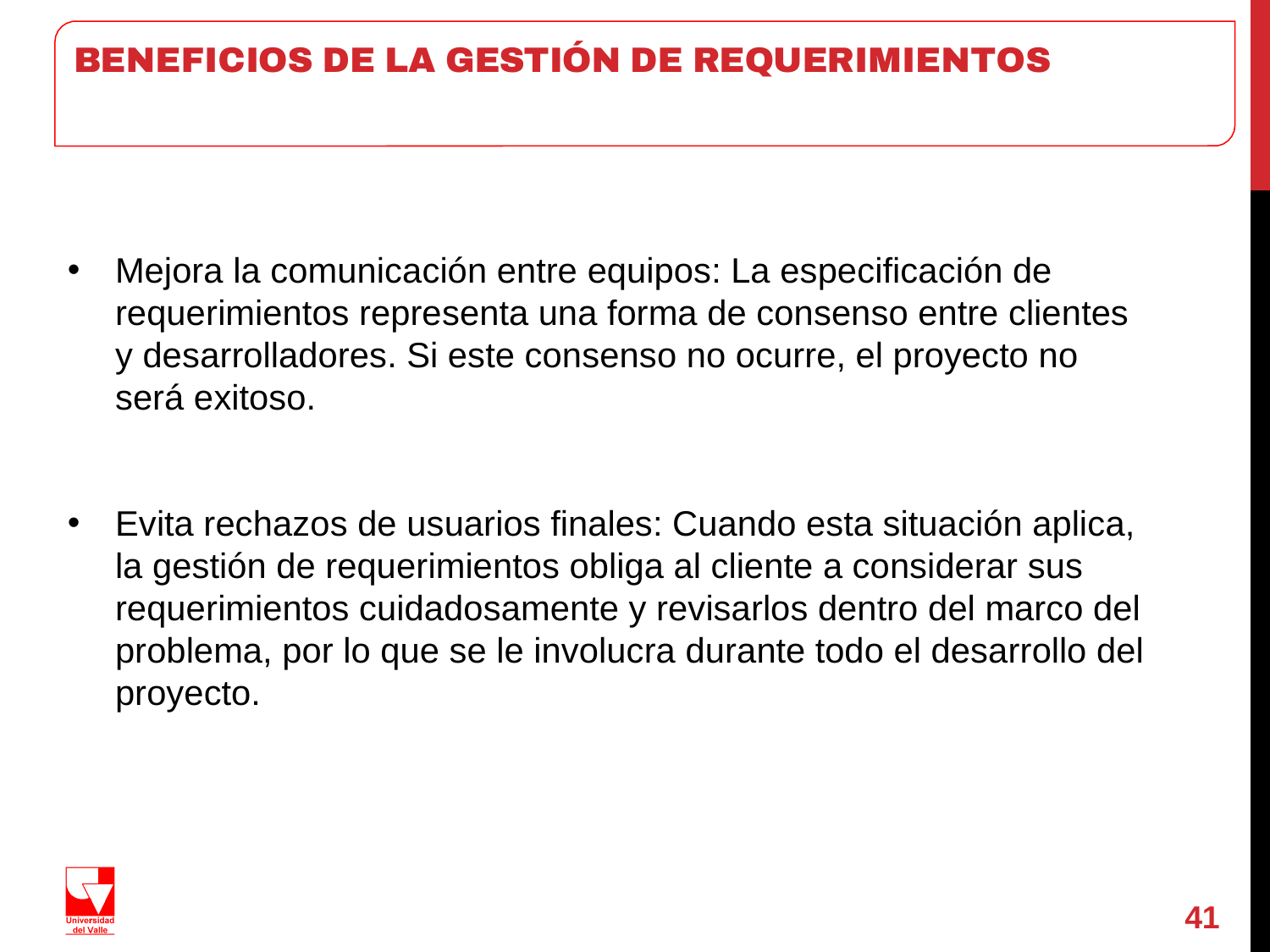

# BENEFICIOS DE LA GESTIÓN DE REQUERIMIENTOS
Mejora la comunicación entre equipos: La especificación de requerimientos representa una forma de consenso entre clientes y desarrolladores. Si este consenso no ocurre, el proyecto no será exitoso.

Evita rechazos de usuarios finales: Cuando esta situación aplica, la gestión de requerimientos obliga al cliente a considerar sus requerimientos cuidadosamente y revisarlos dentro del marco del problema, por lo que se le involucra durante todo el desarrollo del proyecto.
41